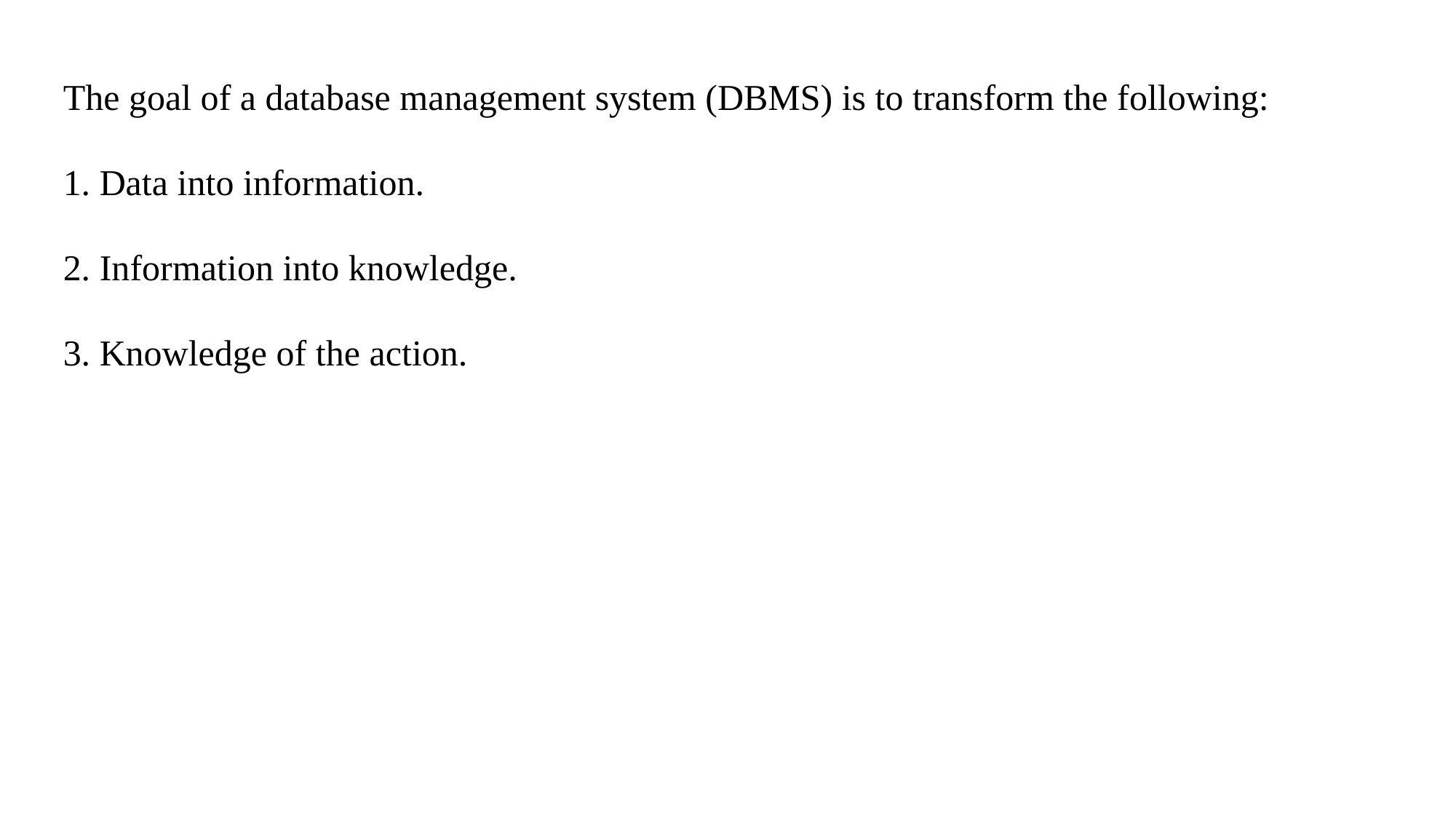

The goal of a database management system (DBMS) is to transform the following:
1. Data into information.
2. Information into knowledge.
3. Knowledge of the action.